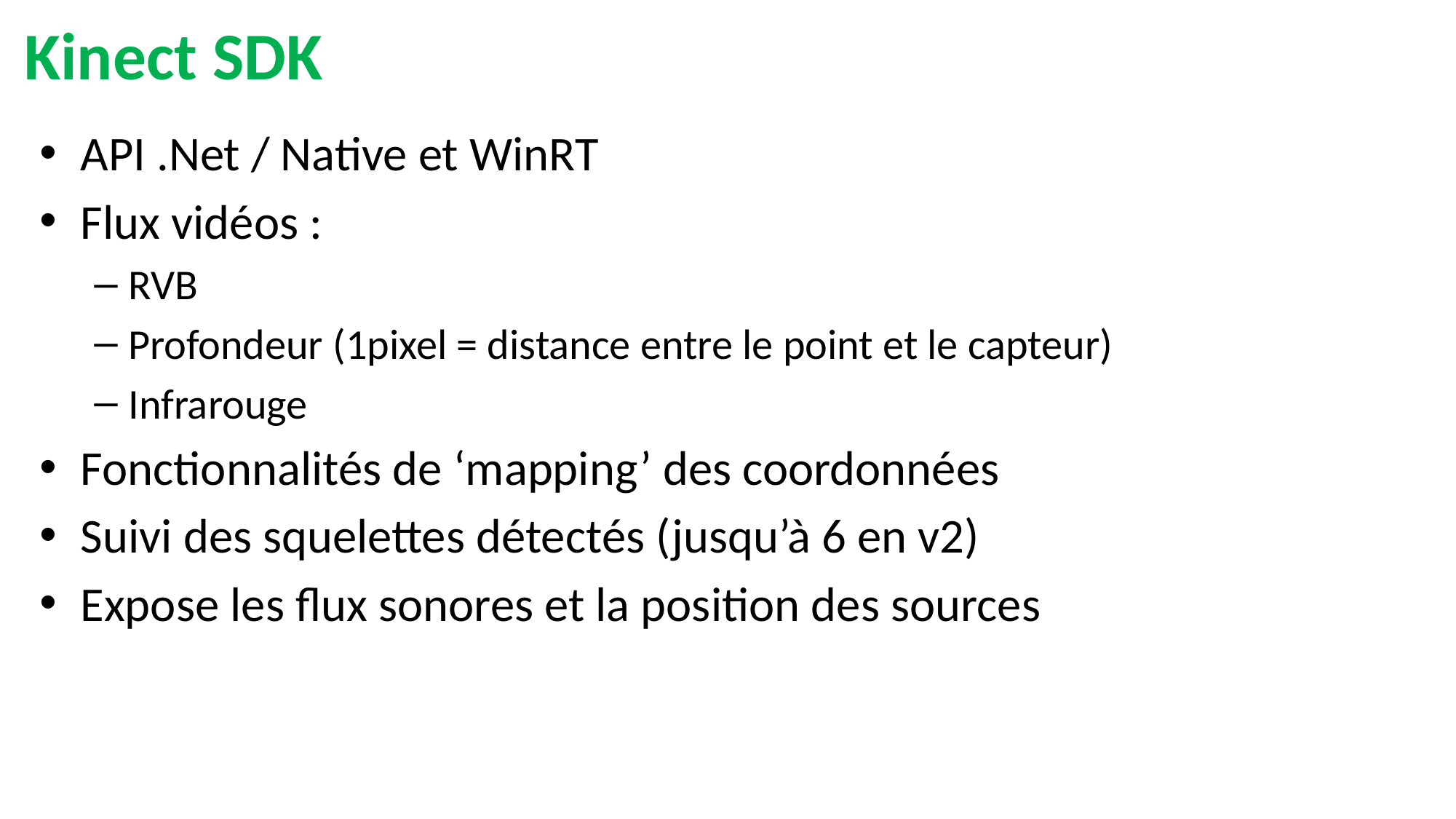

# Kinect SDK
API .Net / Native et WinRT
Flux vidéos :
RVB
Profondeur (1pixel = distance entre le point et le capteur)
Infrarouge
Fonctionnalités de ‘mapping’ des coordonnées
Suivi des squelettes détectés (jusqu’à 6 en v2)
Expose les flux sonores et la position des sources